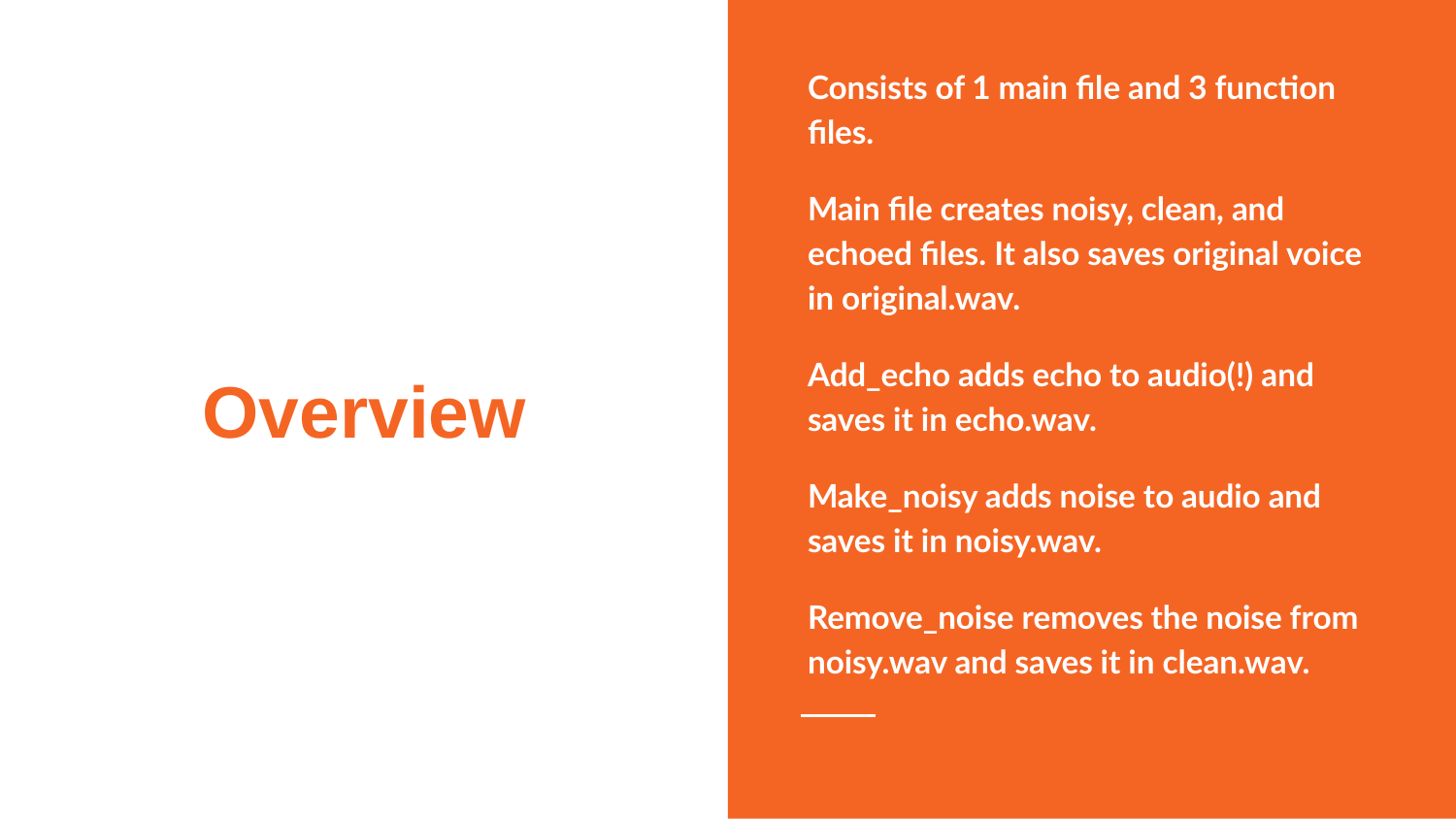

Consists of 1 main file and 3 function files.
Main file creates noisy, clean, and echoed files. It also saves original voice in original.wav.
Add_echo adds echo to audio(!) and saves it in echo.wav.
Make_noisy adds noise to audio and saves it in noisy.wav.
Remove_noise removes the noise from noisy.wav and saves it in clean.wav.

# Overview